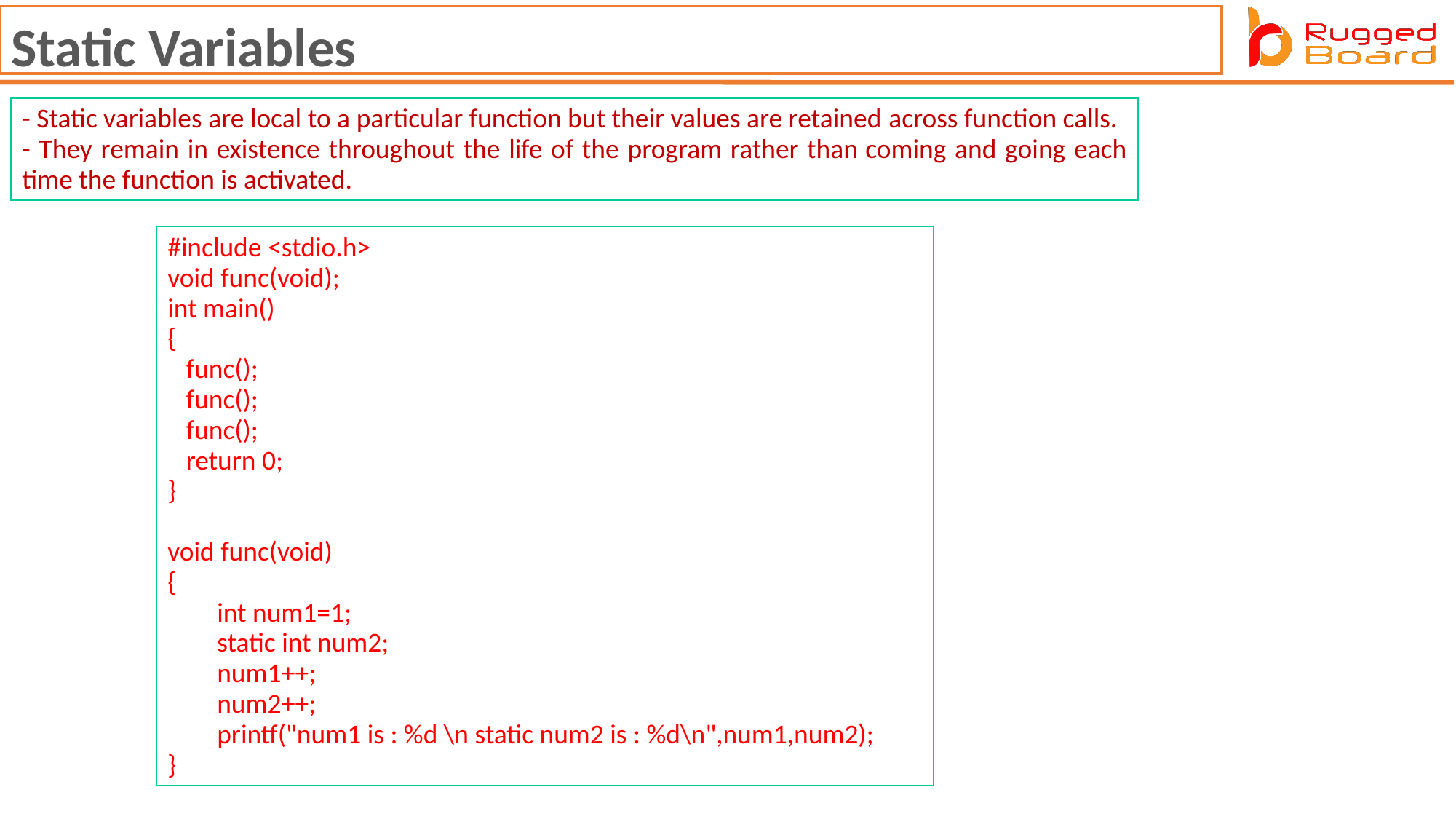

Static Variables
- Static variables are local to a particular function but their values are retained across function calls.​
- They remain in existence throughout the life of the program rather than coming and going each time the function is activated.​
#include <stdio.h>
void func(void);
int main()
{
   func();
   func();
   func();
   return 0;
}

void func(void)
{
        int num1=1;
        static int num2;
        num1++;
        num2++;
        printf("num1 is : %d \n static num2 is : %d\n",num1,num2);
}